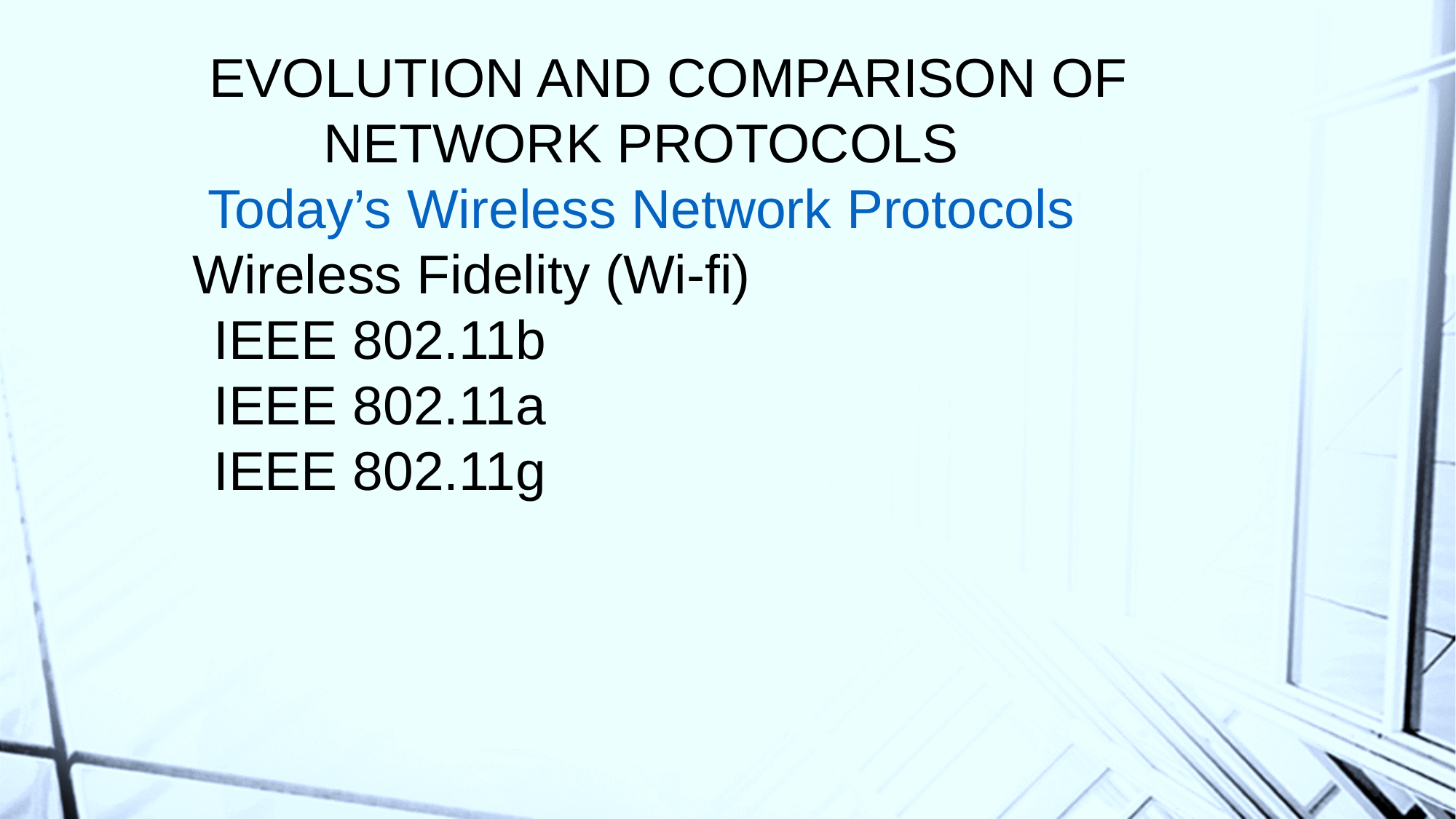

# EVOLUTION AND COMPARISON OF NETWORK PROTOCOLS Today’s Wireless Network Protocols
Wireless Fidelity (Wi-fi)
     IEEE 802.11b
     IEEE 802.11a
     IEEE 802.11g